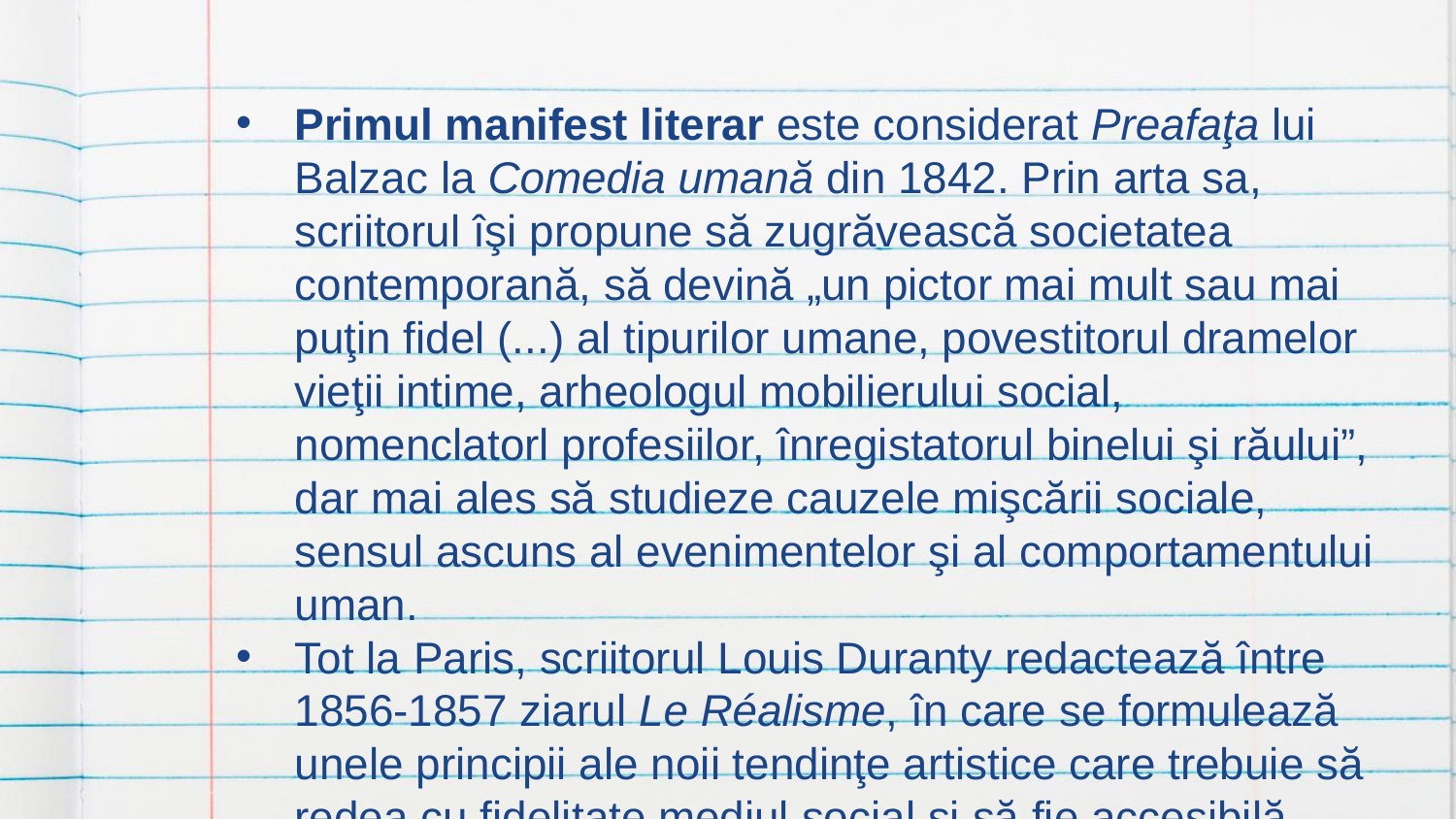

Primul manifest literar este considerat Preafaţa lui Balzac la Comedia umană din 1842. Prin arta sa, scriitorul îşi propune să zugrăvească societatea contemporană, să devină „un pictor mai mult sau mai puţin fidel (...) al tipurilor umane, povestitorul dramelor vieţii intime, arheologul mobilierului social, nomenclatorl profesiilor, înregistatorul binelui şi răului”, dar mai ales să studieze cauzele mişcării sociale, sensul ascuns al evenimentelor şi al comportamentului uman.
Tot la Paris, scriitorul Louis Duranty redactează între 1856-1857 ziarul Le Réalisme, în care se formulează unele principii ale noii tendinţe artistice care trebuie să redea cu fidelitate mediul social şi să fie accesibilă tuturor.
Adevăratul teoretician al realismului este Jules Champfleury, autorul studiului Le Réalisme, publicat în 1857.